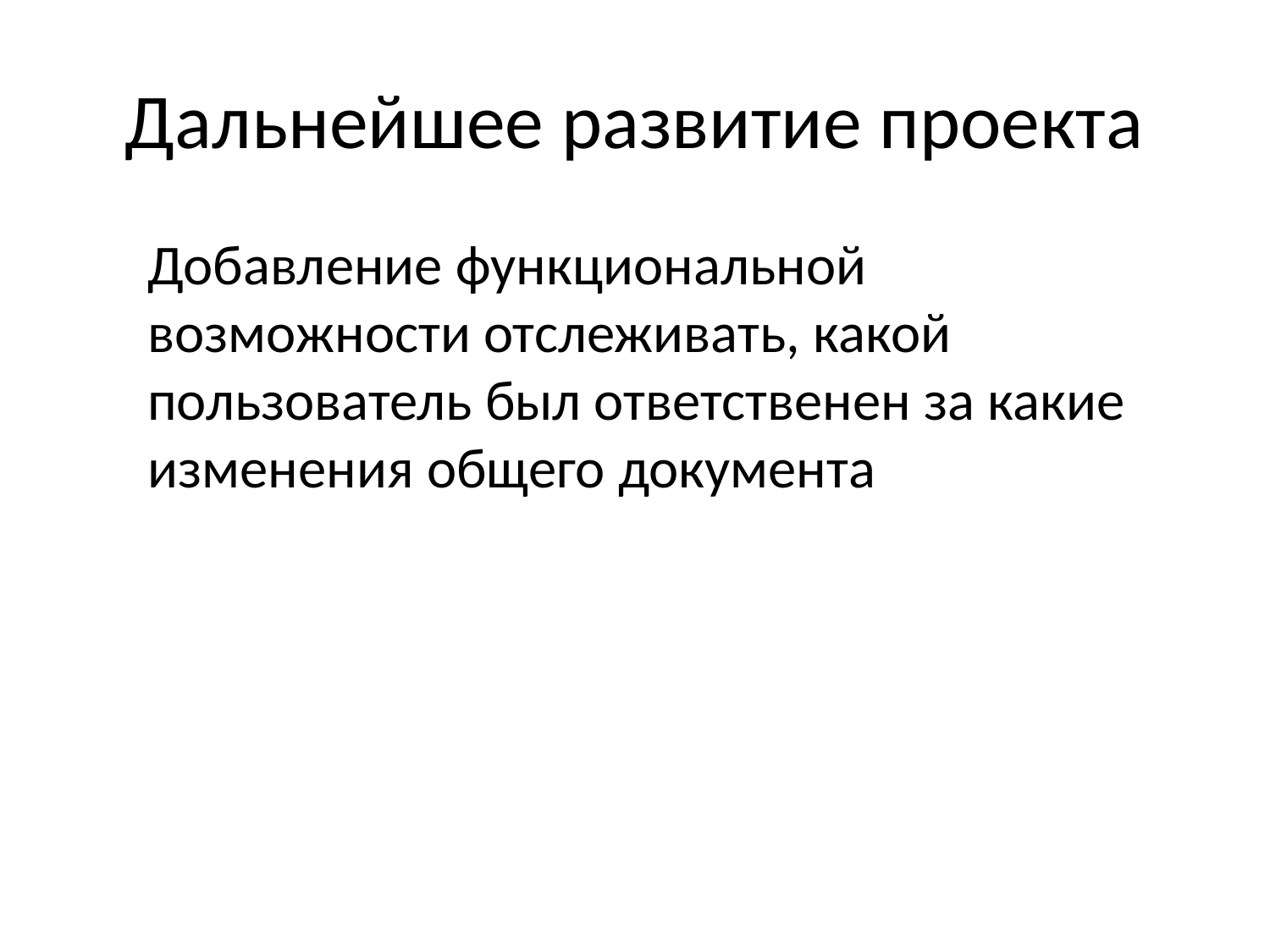

# Дальнейшее развитие проекта
	Добавление функциональной возможности отслеживать, какой пользователь был ответственен за какие изменения общего документа